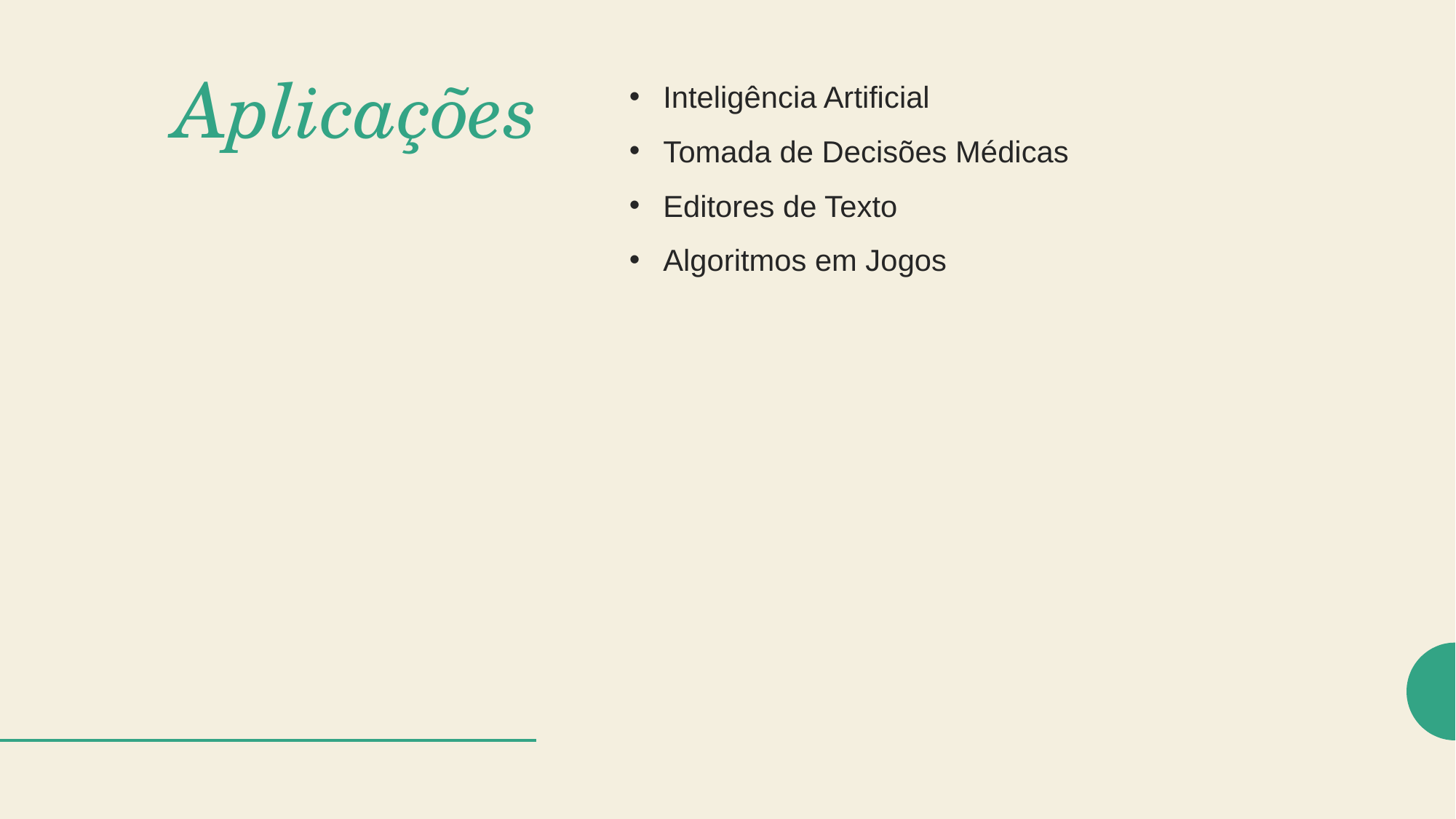

# Aplicações
Inteligência Artificial
Tomada de Decisões Médicas
Editores de Texto
Algoritmos em Jogos